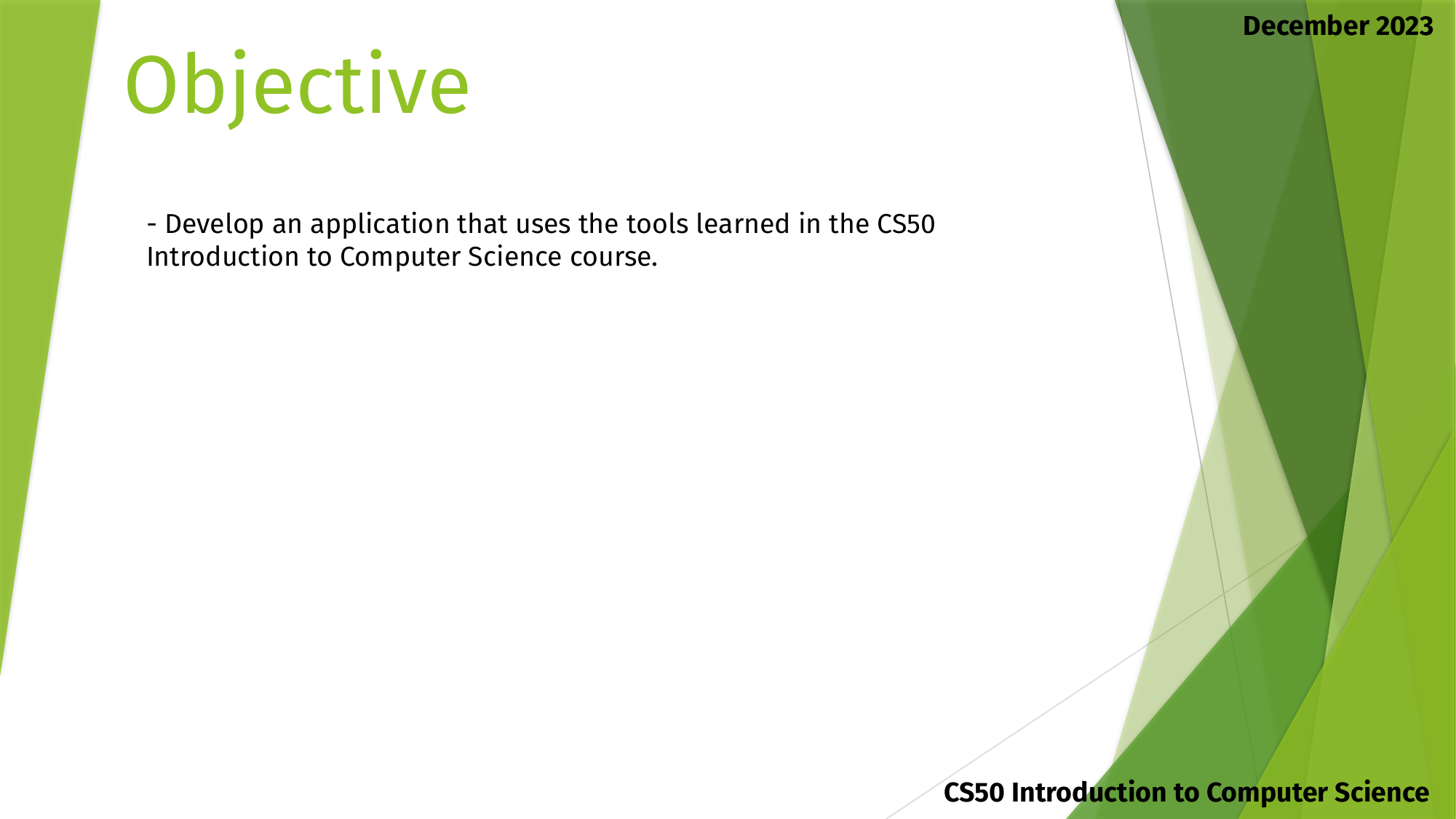

December 2023
# Objective
- Develop an application that uses the tools learned in the CS50 Introduction to Computer Science course.
CS50 Introduction to Computer Science